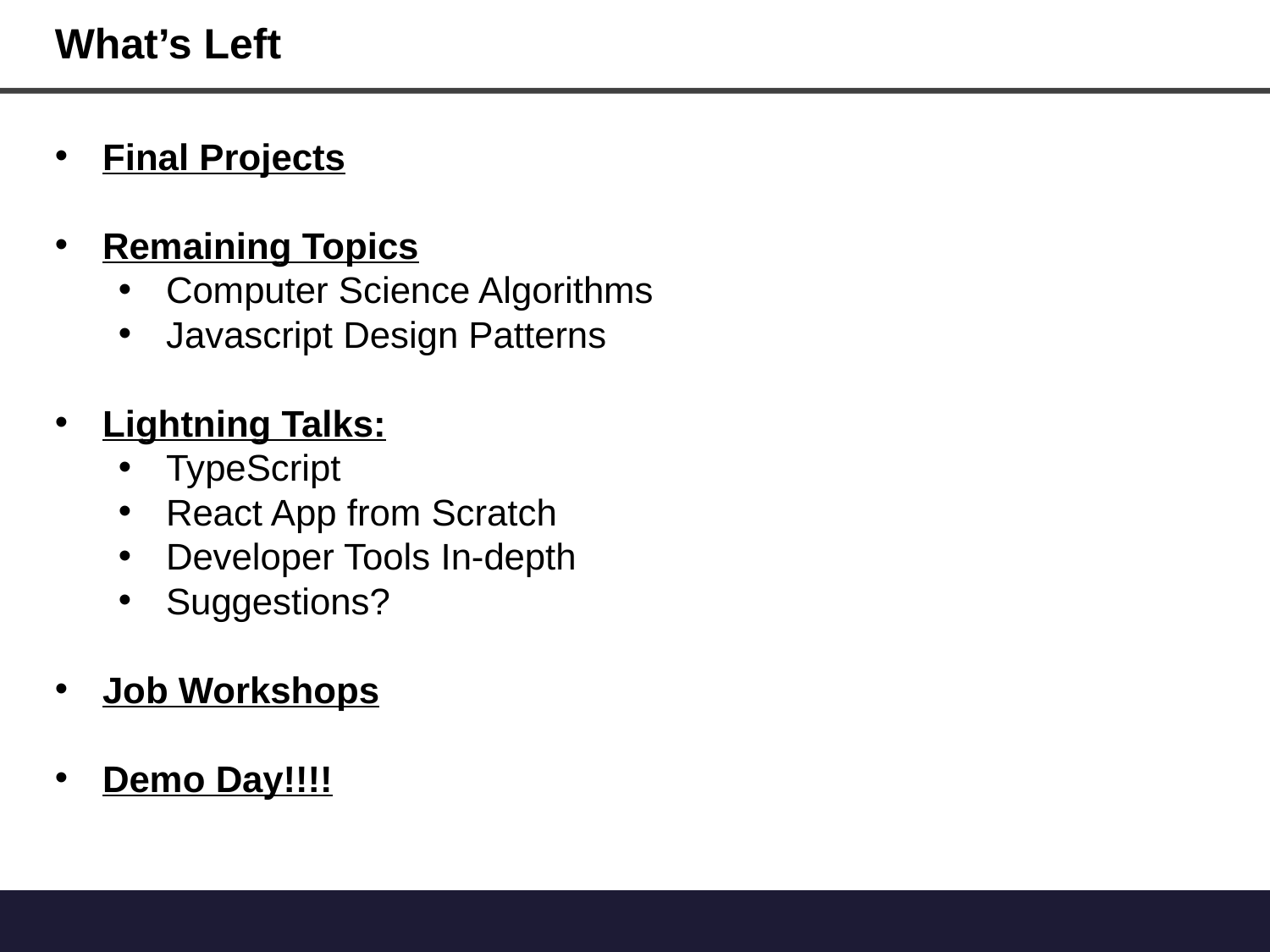

What’s Left
Final Projects

Remaining Topics
Computer Science Algorithms
Javascript Design Patterns

Lightning Talks:
TypeScript
React App from Scratch
Developer Tools In-depth
Suggestions?

Job Workshops

Demo Day!!!!